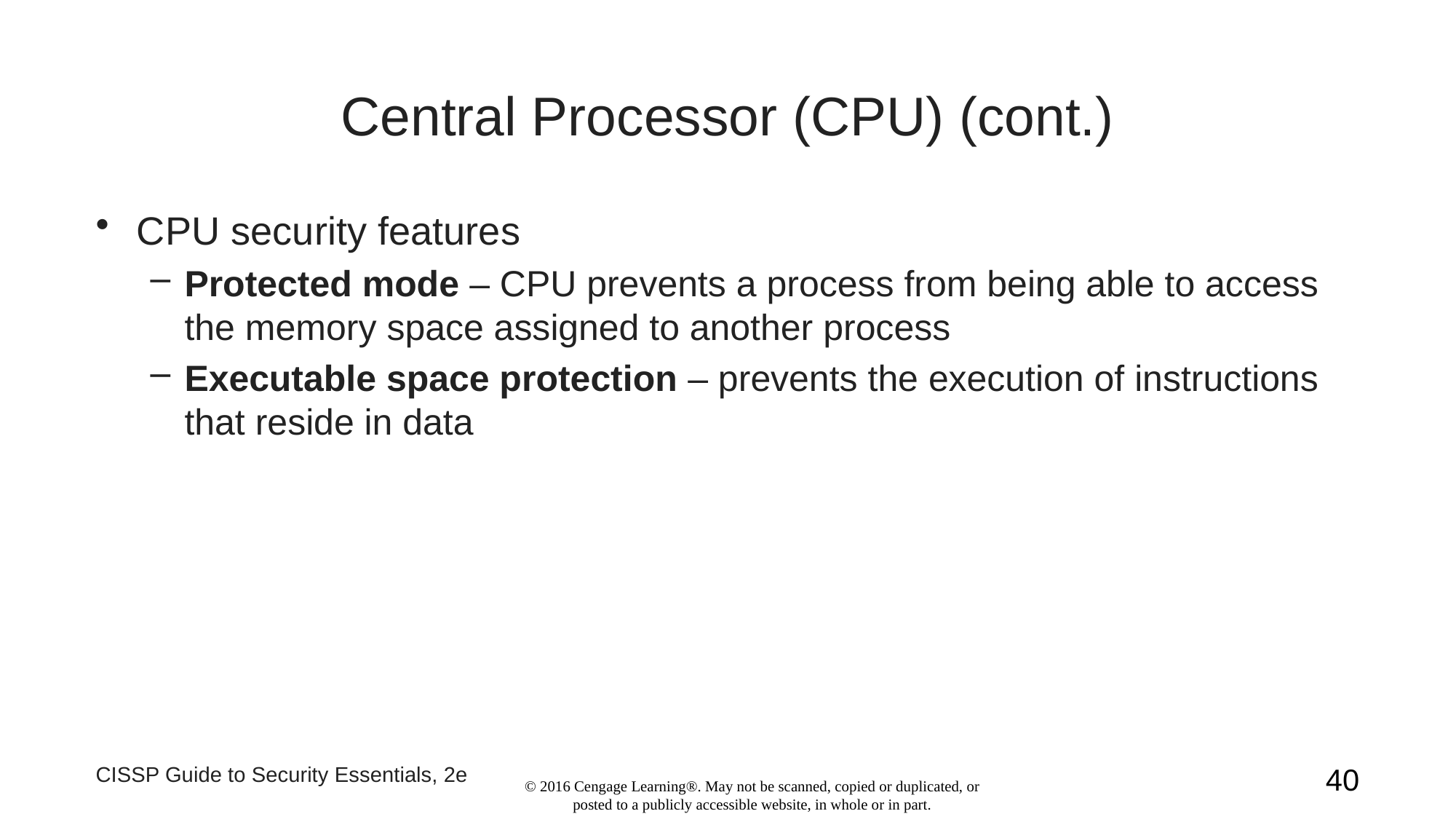

# Central Processor (CPU) (cont.)
CPU security features
Protected mode – CPU prevents a process from being able to access the memory space assigned to another process
Executable space protection – prevents the execution of instructions that reside in data
CISSP Guide to Security Essentials, 2e
40
© 2016 Cengage Learning®. May not be scanned, copied or duplicated, or posted to a publicly accessible website, in whole or in part.